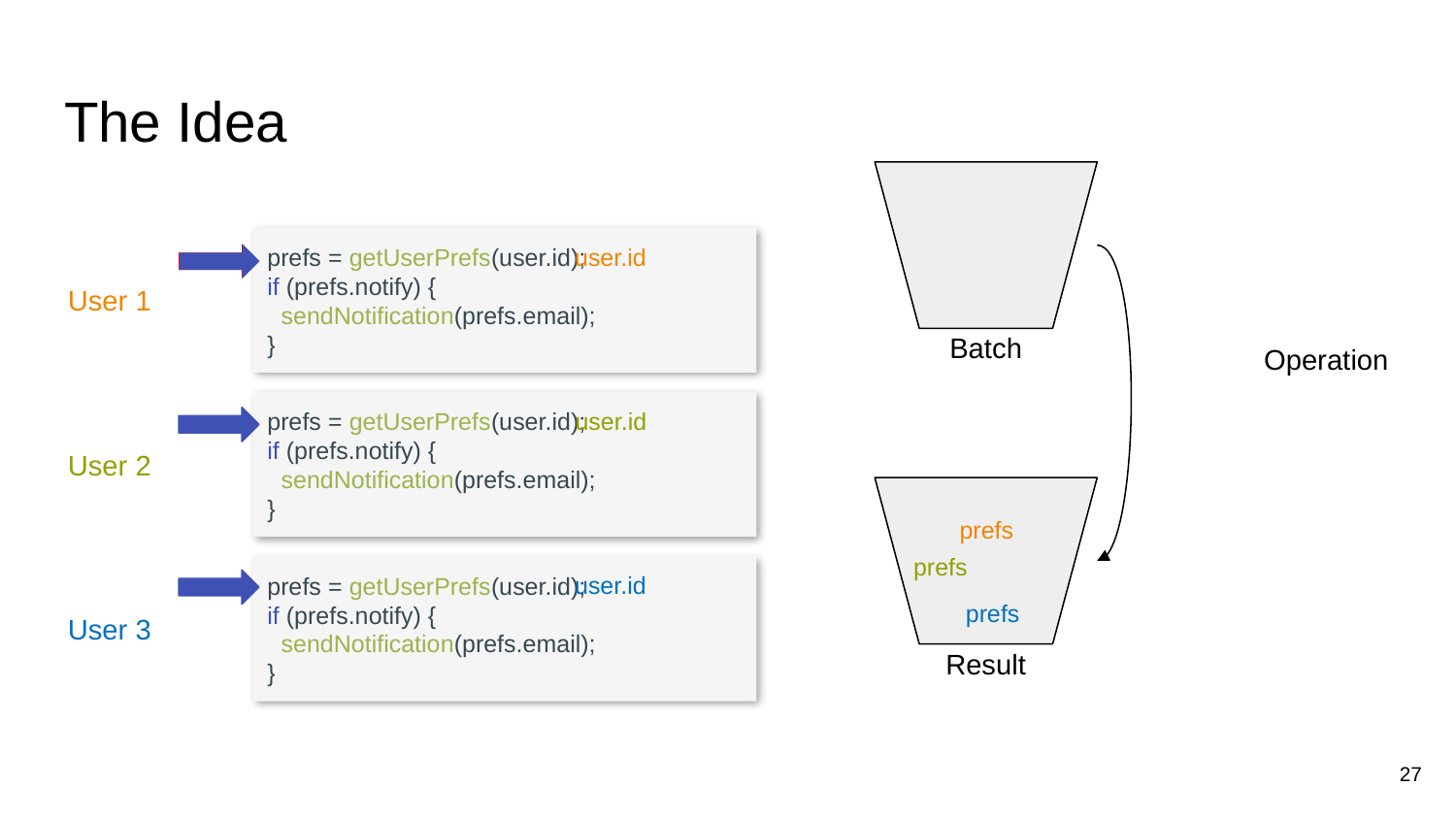

# The Idea

Batch
prefs = getUserPrefs(user.id);
if (prefs.notify) {
  sendNotification(prefs.email);
}

user.id

Operation
User 1
prefs = getUserPrefs(user.id);
if (prefs.notify) {
  sendNotification(prefs.email);
}

user.id

User 2

Result
prefs
prefs
prefs = getUserPrefs(user.id);
if (prefs.notify) {
  sendNotification(prefs.email);
}

user.id

prefs
User 3
27